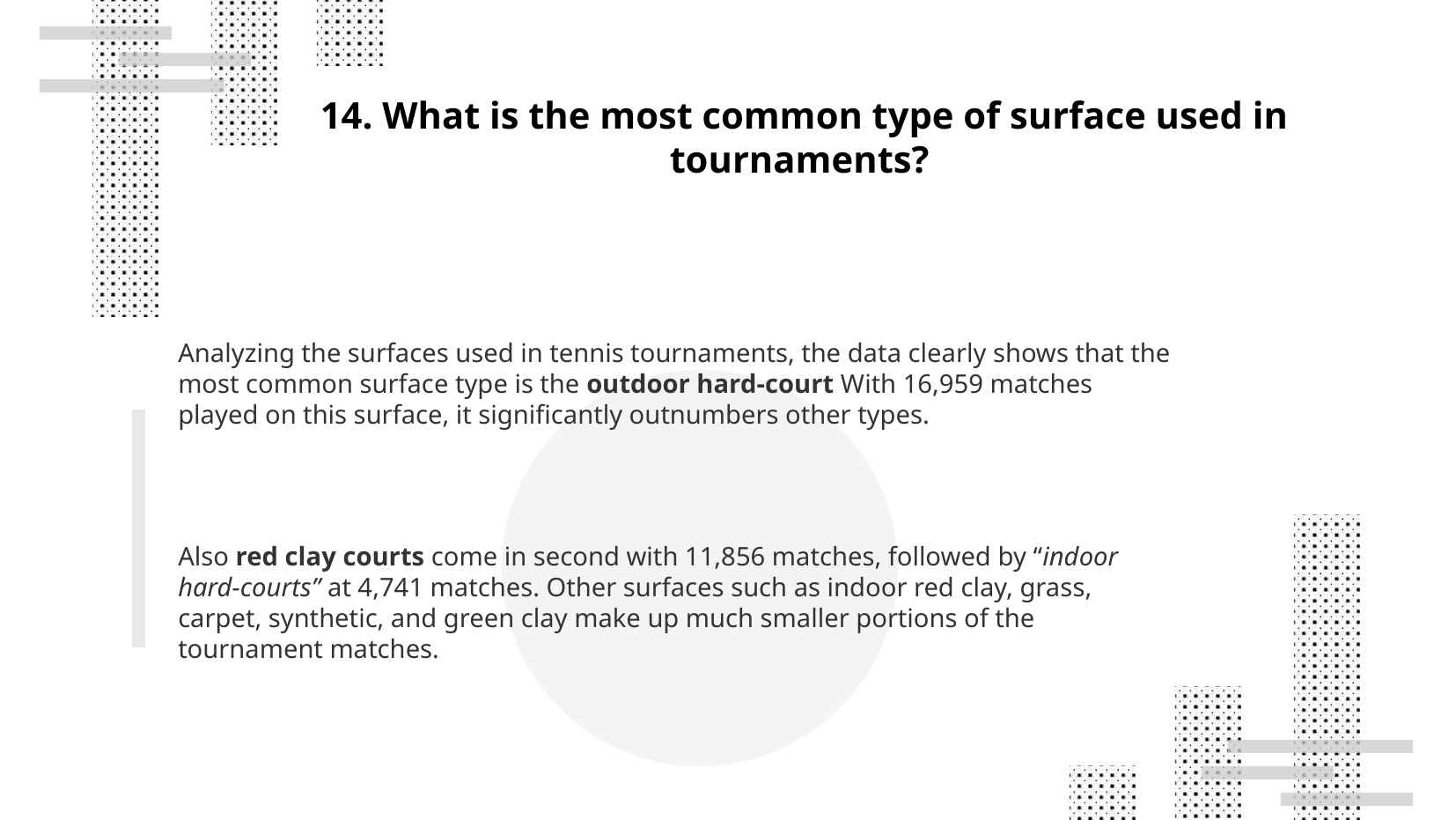

# 14. What is the most common type of surface used in tournaments?
Analyzing the surfaces used in tennis tournaments, the data clearly shows that the most common surface type is the outdoor hard-court With 16,959 matches played on this surface, it significantly outnumbers other types.

Also red clay courts come in second with 11,856 matches, followed by “indoor hard-courts” at 4,741 matches. Other surfaces such as indoor red clay, grass, carpet, synthetic, and green clay make up much smaller portions of the tournament matches.